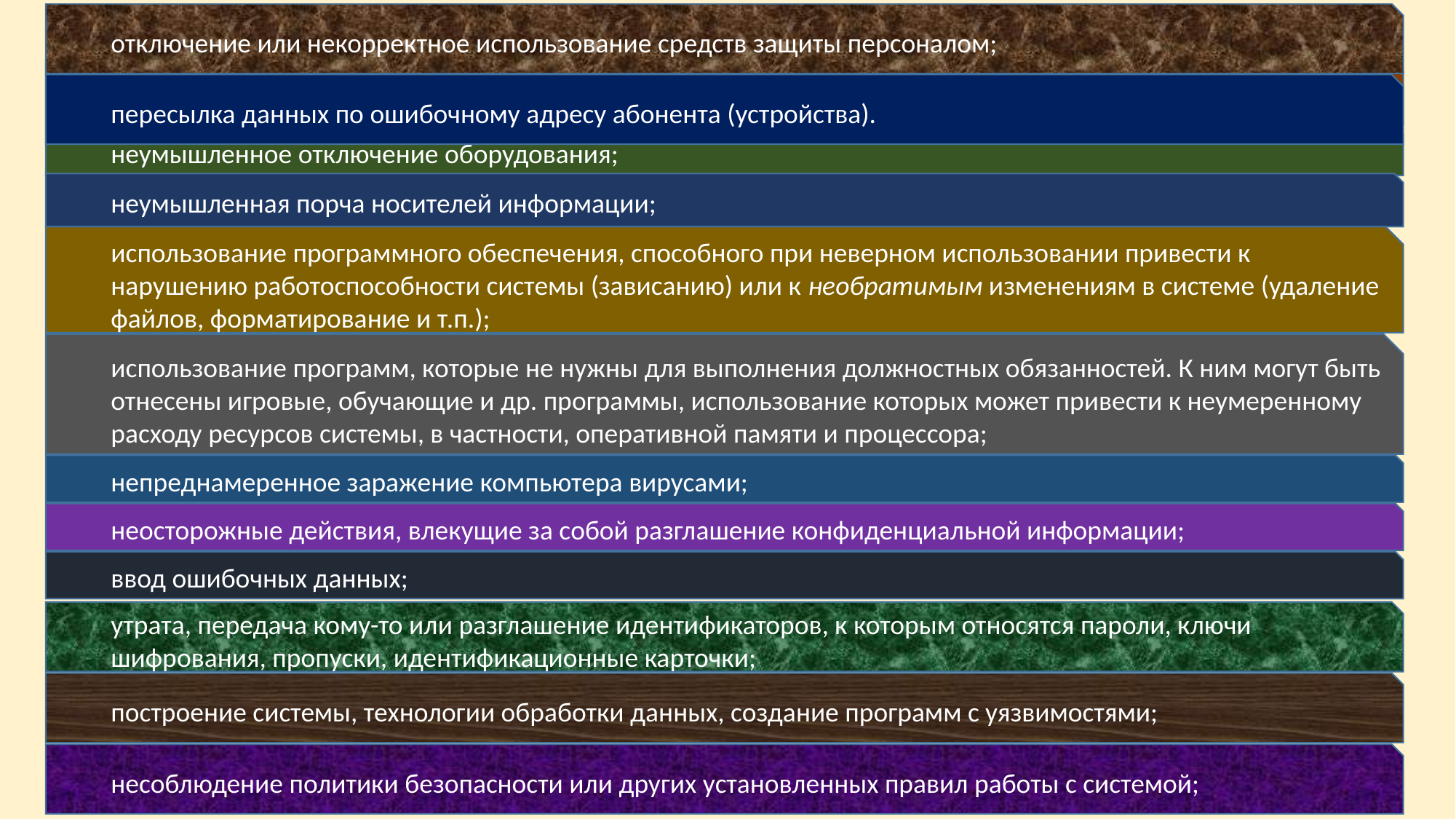

отключение или некорректное использование средств защиты персоналом;
# К основным случайным угрозам можно отнести следующее:
неумышленные действия, приводящие к нарушению нормального функционирования системы, либо ее полной остановке.
пересылка данных по ошибочному адресу абонента (устройства).
неумышленное отключение оборудования;
неумышленная порча носителей информации;
использование программного обеспечения, способного при неверном использовании привести к нарушению работоспособности системы (зависанию) или к необратимым изменениям в системе (удаление файлов, форматирование и т.п.);
использование программ, которые не нужны для выполнения должностных обязанностей. К ним могут быть отнесены игровые, обучающие и др. программы, использование которых может привести к неумеренному расходу ресурсов системы, в частности, оперативной памяти и процессора;
непреднамеренное заражение компьютера вирусами;
неосторожные действия, влекущие за собой разглашение конфиденциальной информации;
ввод ошибочных данных;
утрата, передача кому-то или разглашение идентификаторов, к которым относятся пароли, ключи шифрования, пропуски, идентификационные карточки;
построение системы, технологии обработки данных, создание программ с уязвимостями;
несоблюдение политики безопасности или других установленных правил работы с системой;